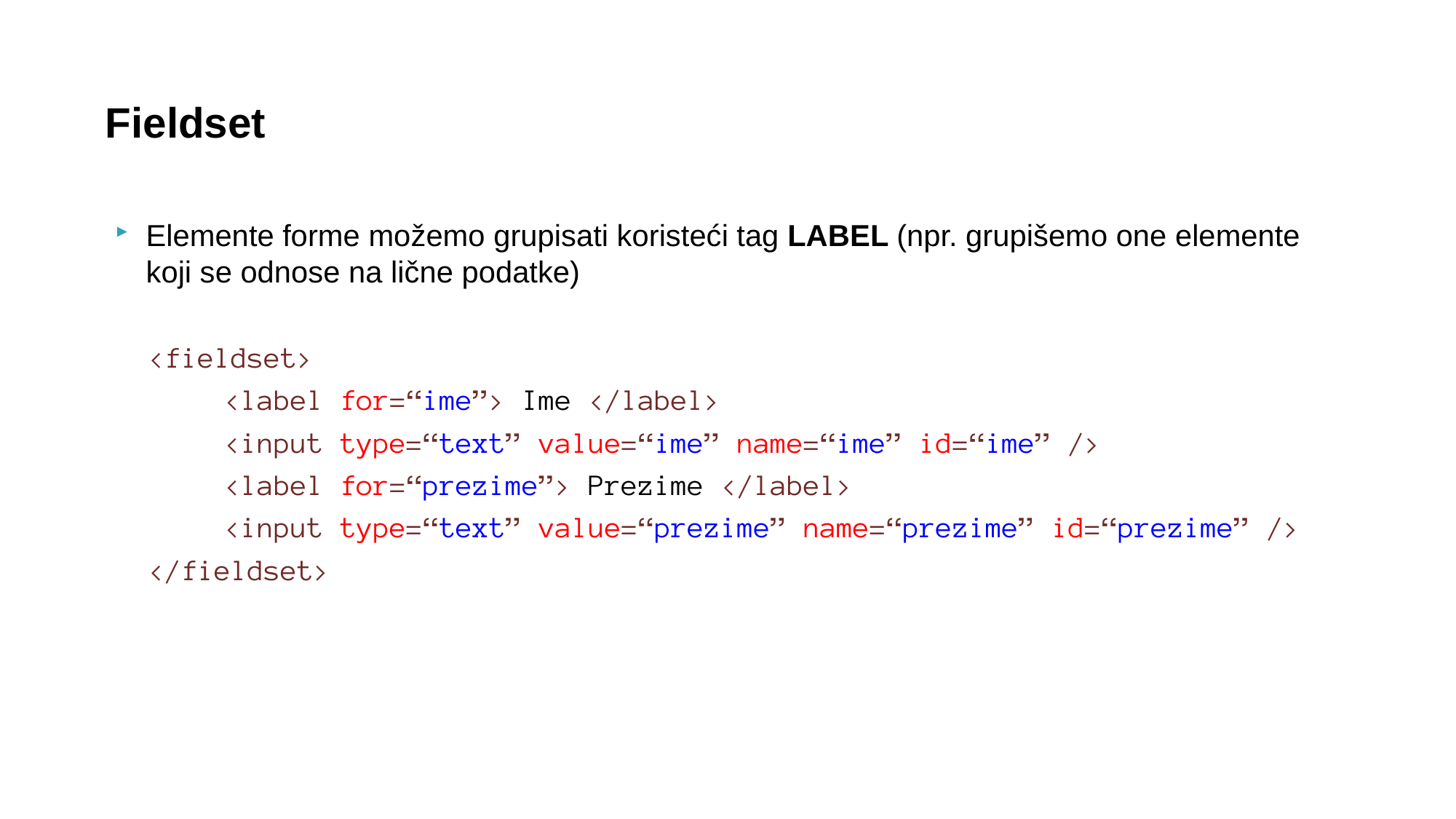

Fieldset

Elemente forme možemo grupisati koristeći tag LABEL (npr. grupišemo one elemente koji se odnose na lične podatke)

  <fieldset>
	<label for=“ime”> Ime </label>
	<input type=“text” value=“ime” name=“ime” id=“ime” />
	<label for=“prezime”> Prezime </label>
	<input type=“text” value=“prezime” name=“prezime” id=“prezime” />
  </fieldset>